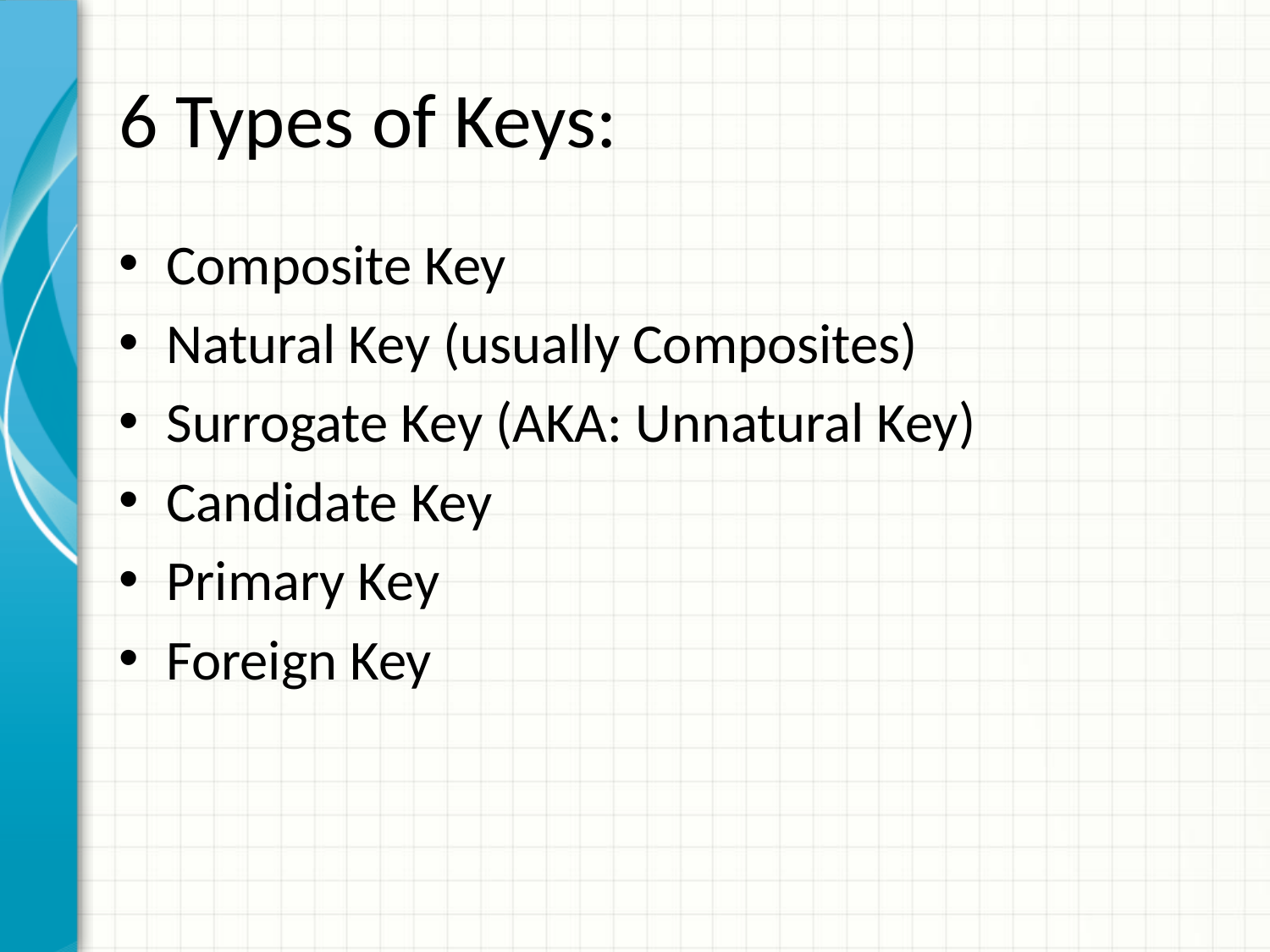

# 6 Types of Keys:
Composite Key
Natural Key (usually Composites)
Surrogate Key (AKA: Unnatural Key)
Candidate Key
Primary Key
Foreign Key